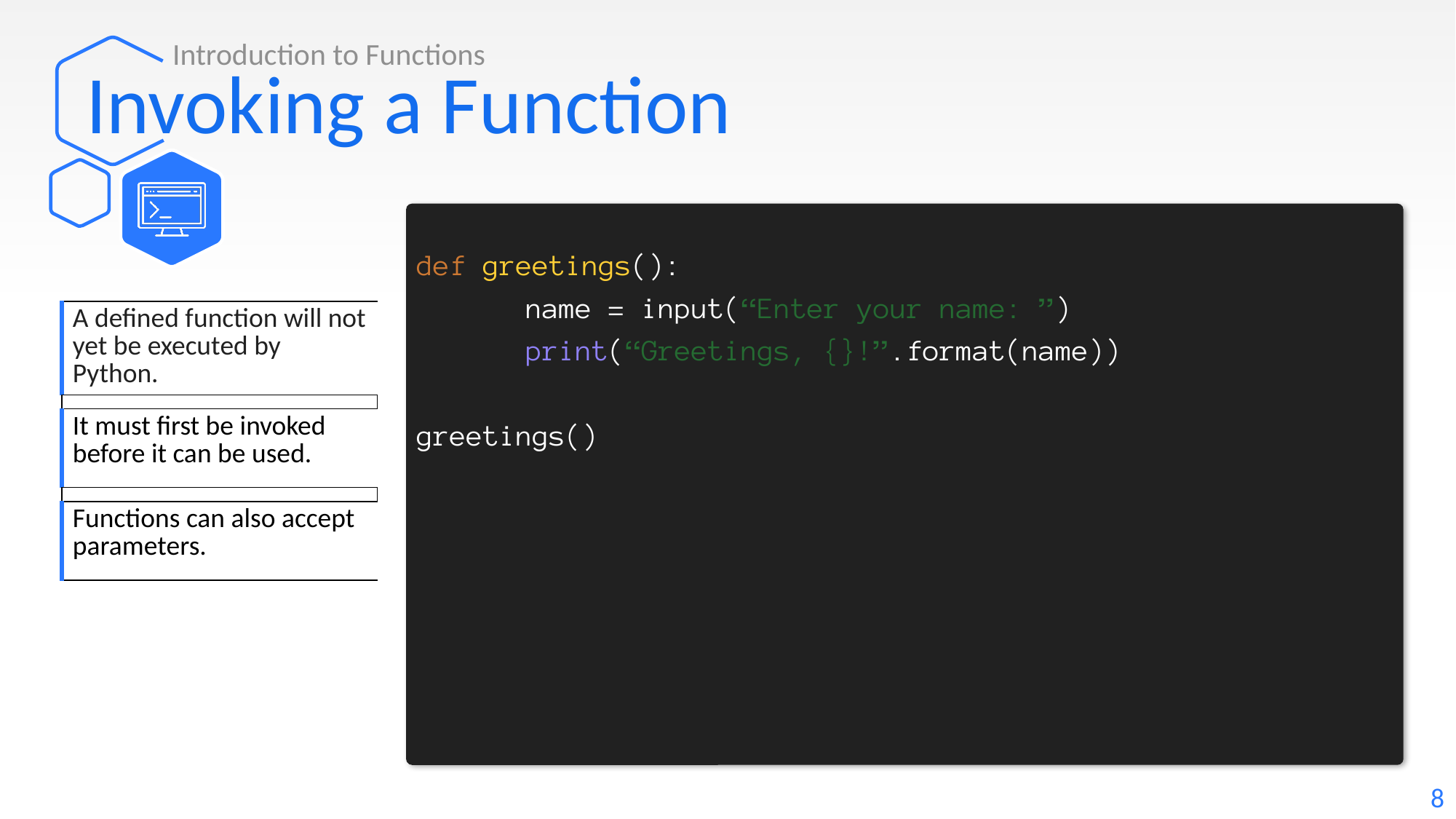

Introduction to Functions
# Invoking a Function

def greetings():
	name = input(“Enter your name: ”)
	print(“Greetings, {}!”.format(name))

greetings()
| A defined function will not yet be executed by Python. |
| --- |
|  |
| It must first be invoked before it can be used. |
|  |
| Functions can also accept parameters. |